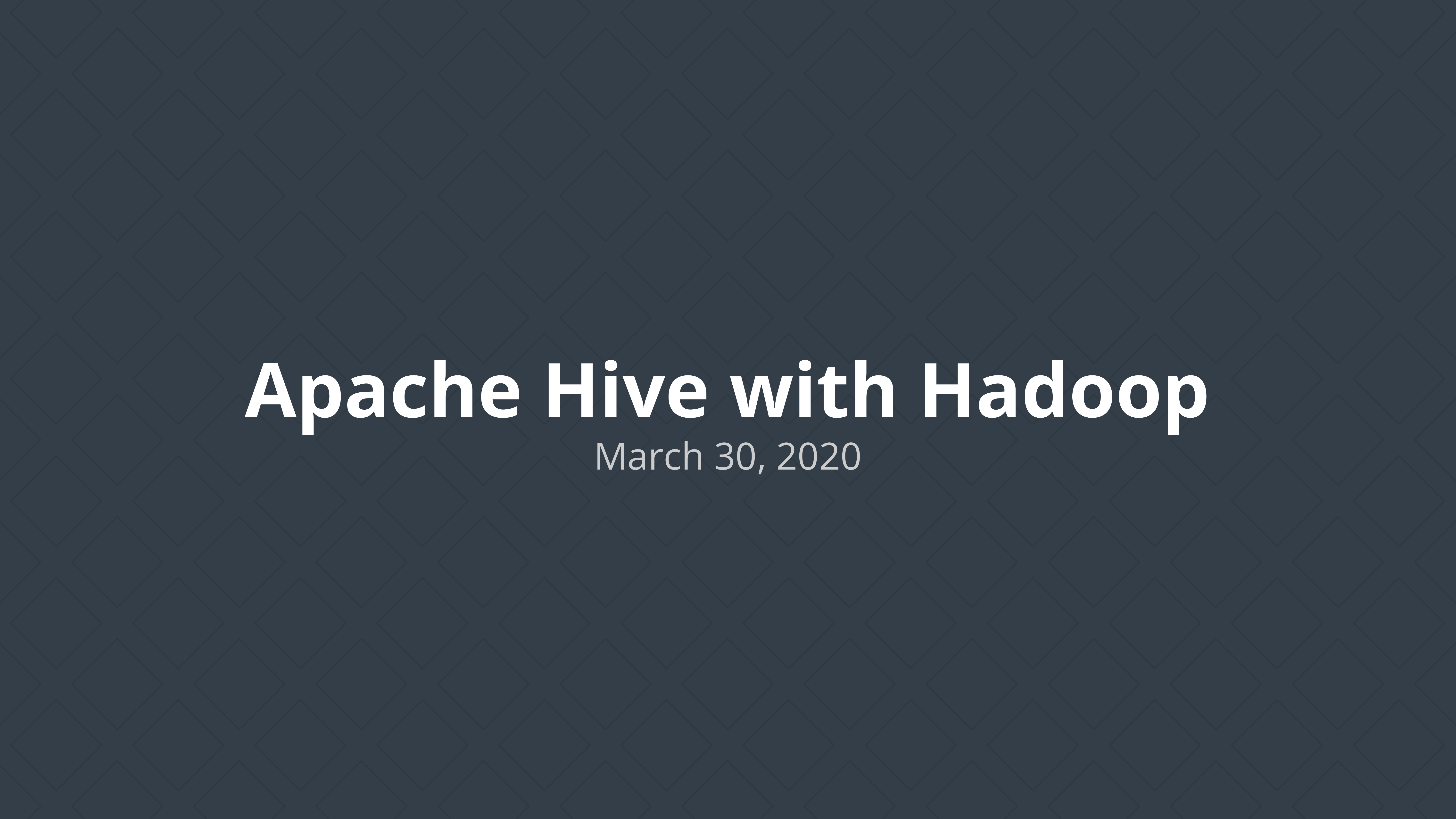

Apache Hive with Hadoop
March 30, 2020